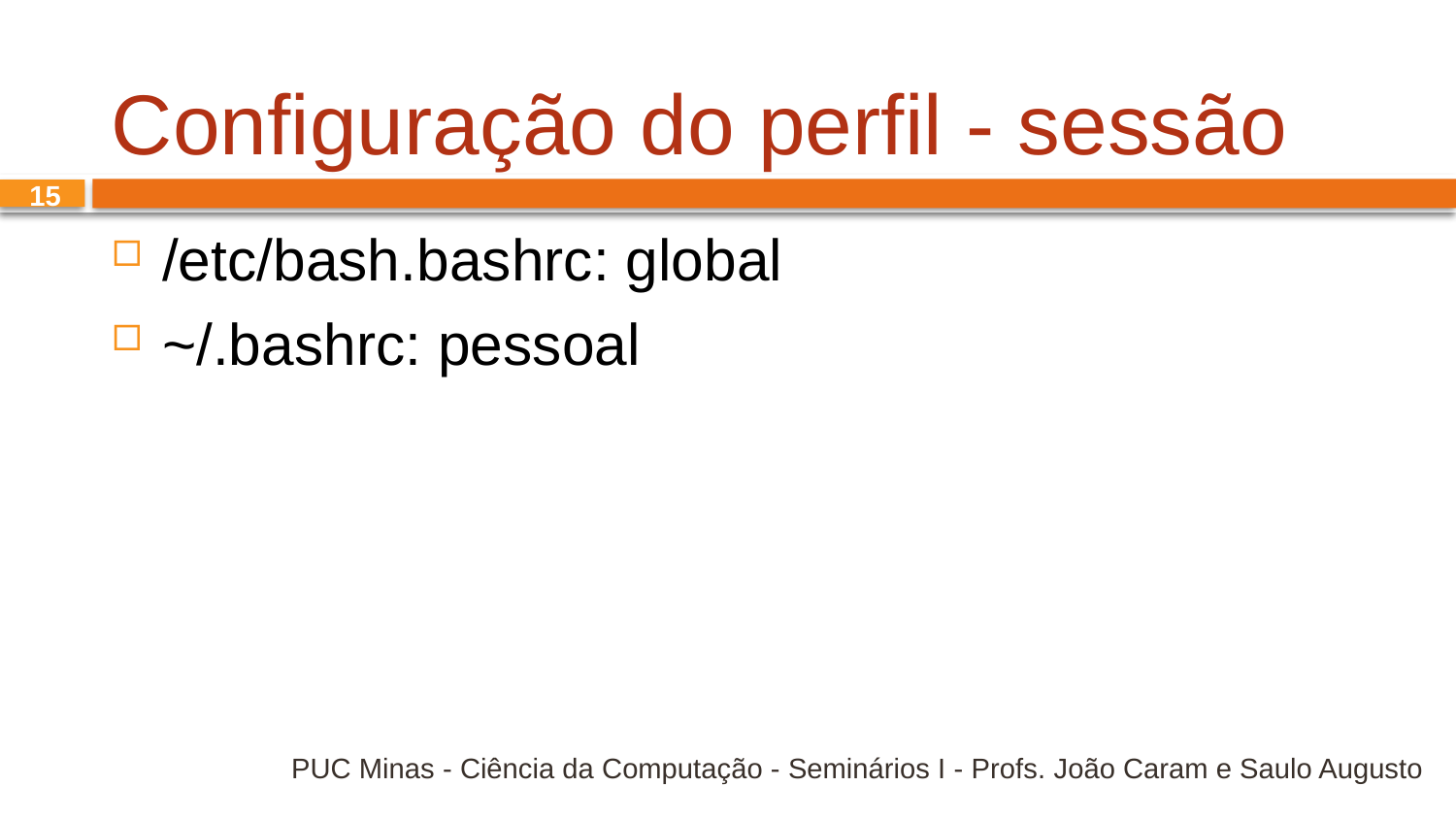

# Configuração do perfil - sessão
15
/etc/bash.bashrc: global
~/.bashrc: pessoal
PUC Minas - Ciência da Computação - Seminários I - Profs. João Caram e Saulo Augusto